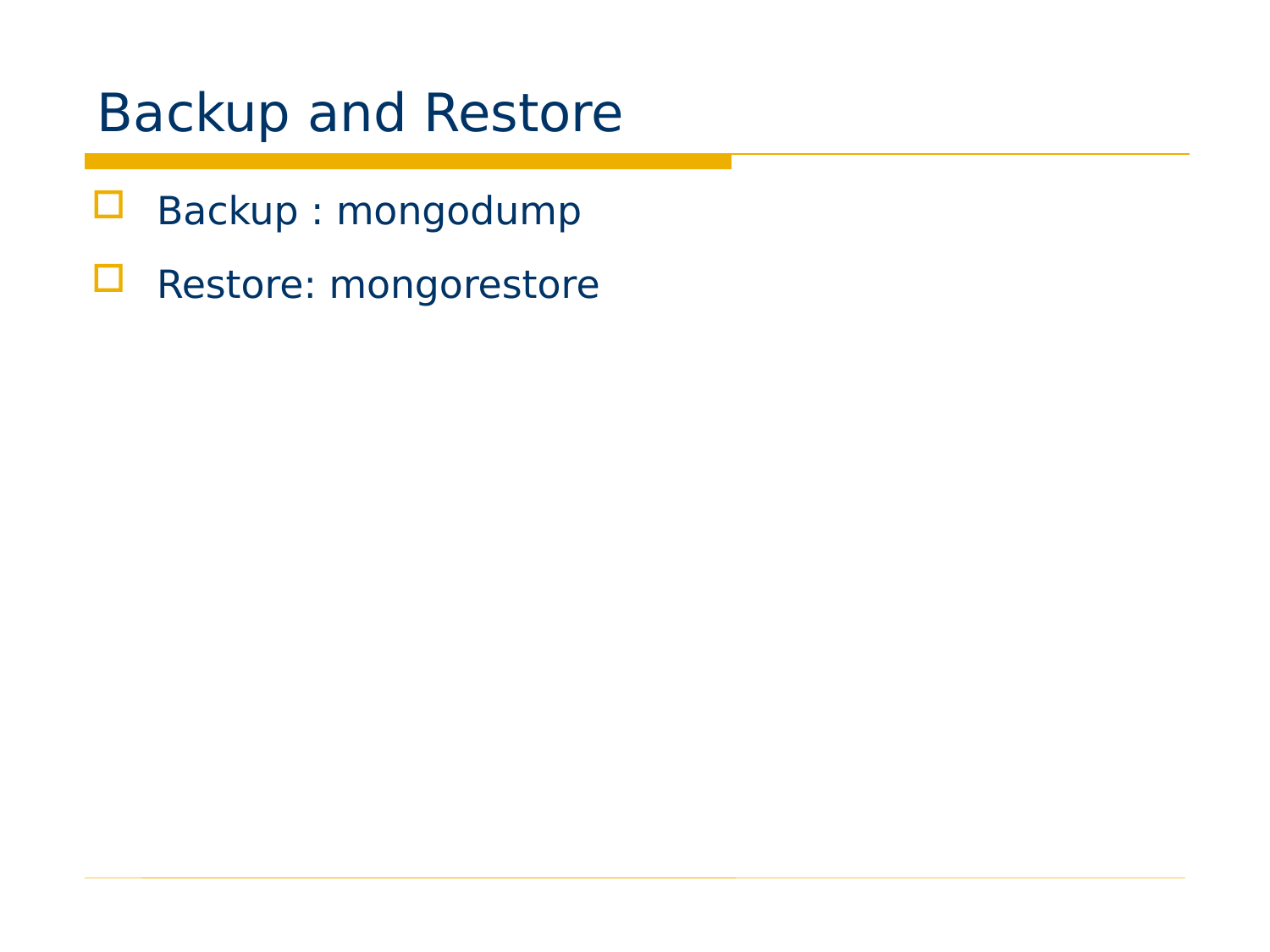

# Backup and Restore
Backup : mongodump
Restore: mongorestore